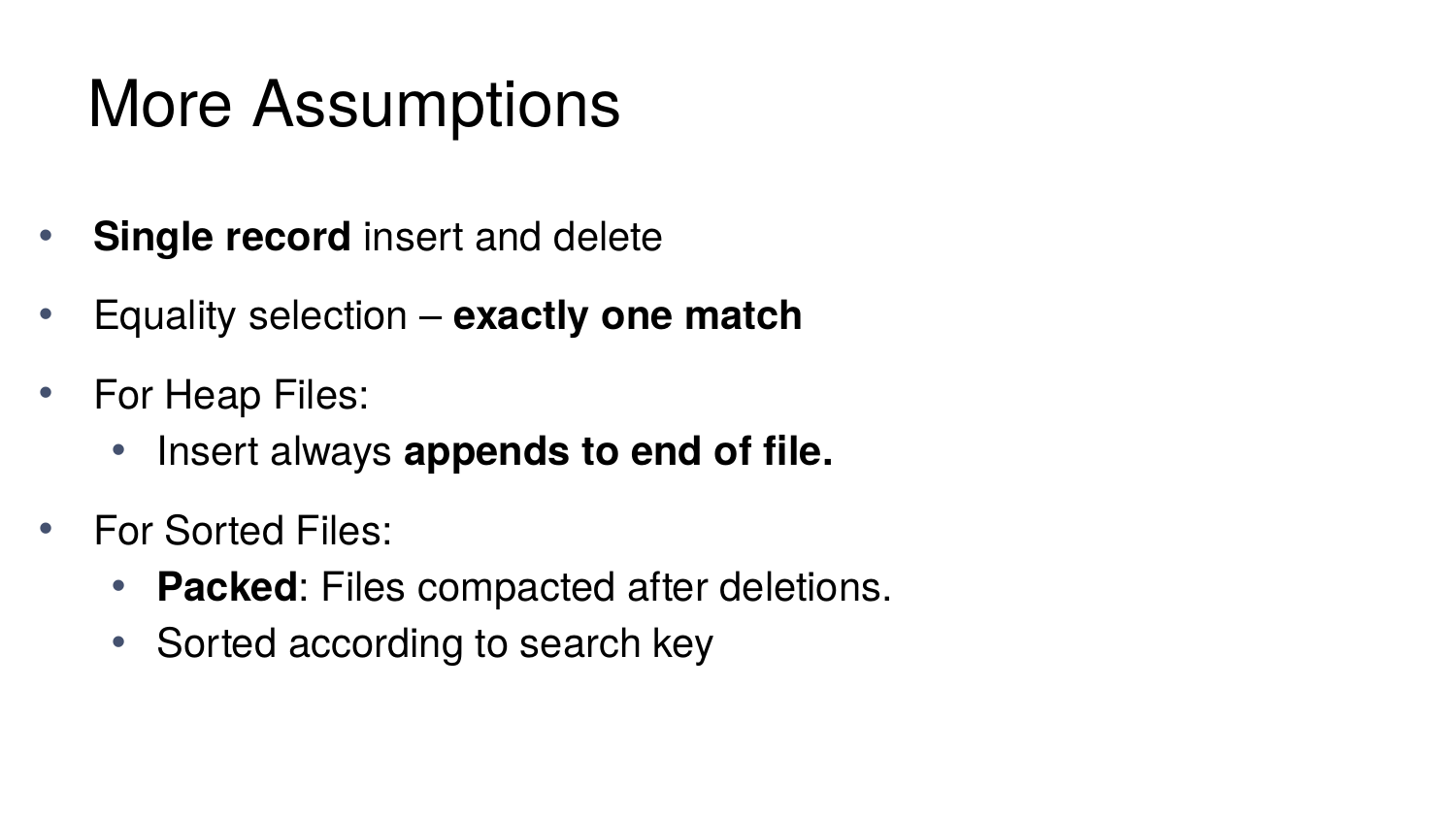

# More Assumptions
Single record insert and delete
Equality selection – exactly one match
For Heap Files:
Insert always appends to end of file.
For Sorted Files:
Packed: Files compacted after deletions.
Sorted according to search key